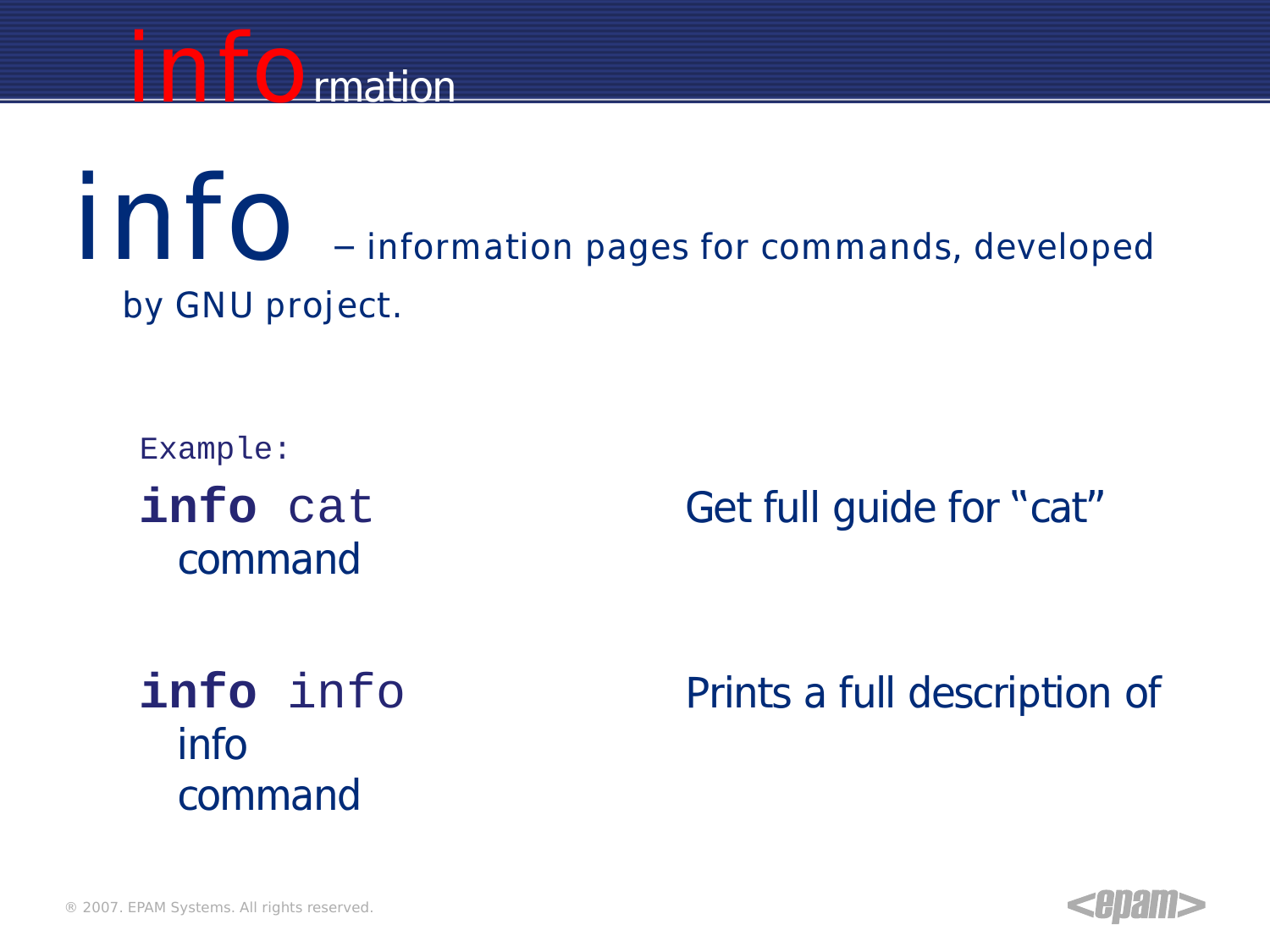

information
info – information pages for commands, developed by GNU project.

Example:
info cat			Get full guide for “cat” command

info info			Prints a full description of info 							command